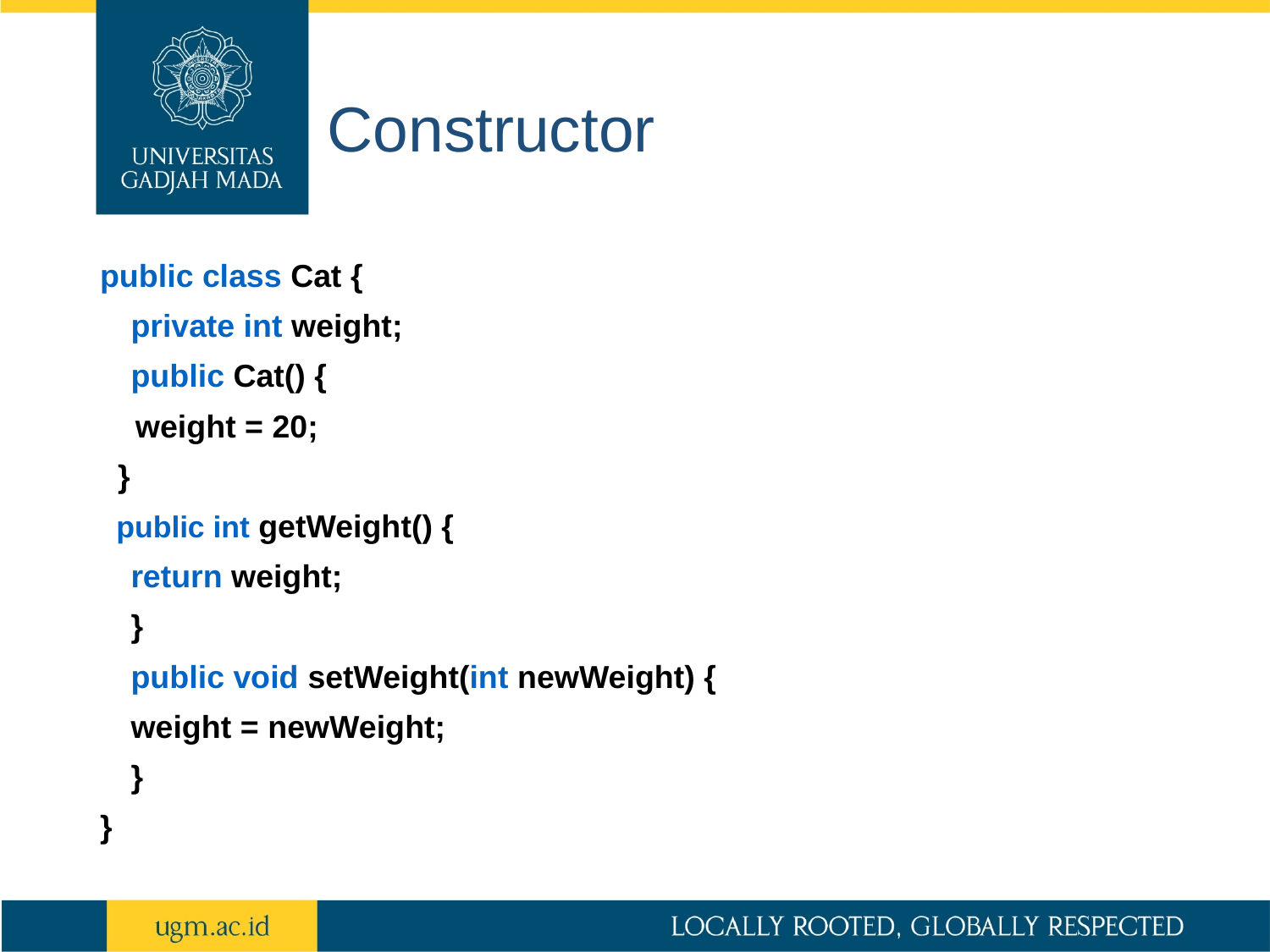

# Constructor
public class Cat {
	private int weight;
	public Cat() {
    weight = 20;
  }
  public int getWeight() {
		return weight;
	}
	public void setWeight(int newWeight) {
		weight = newWeight;
	}
}